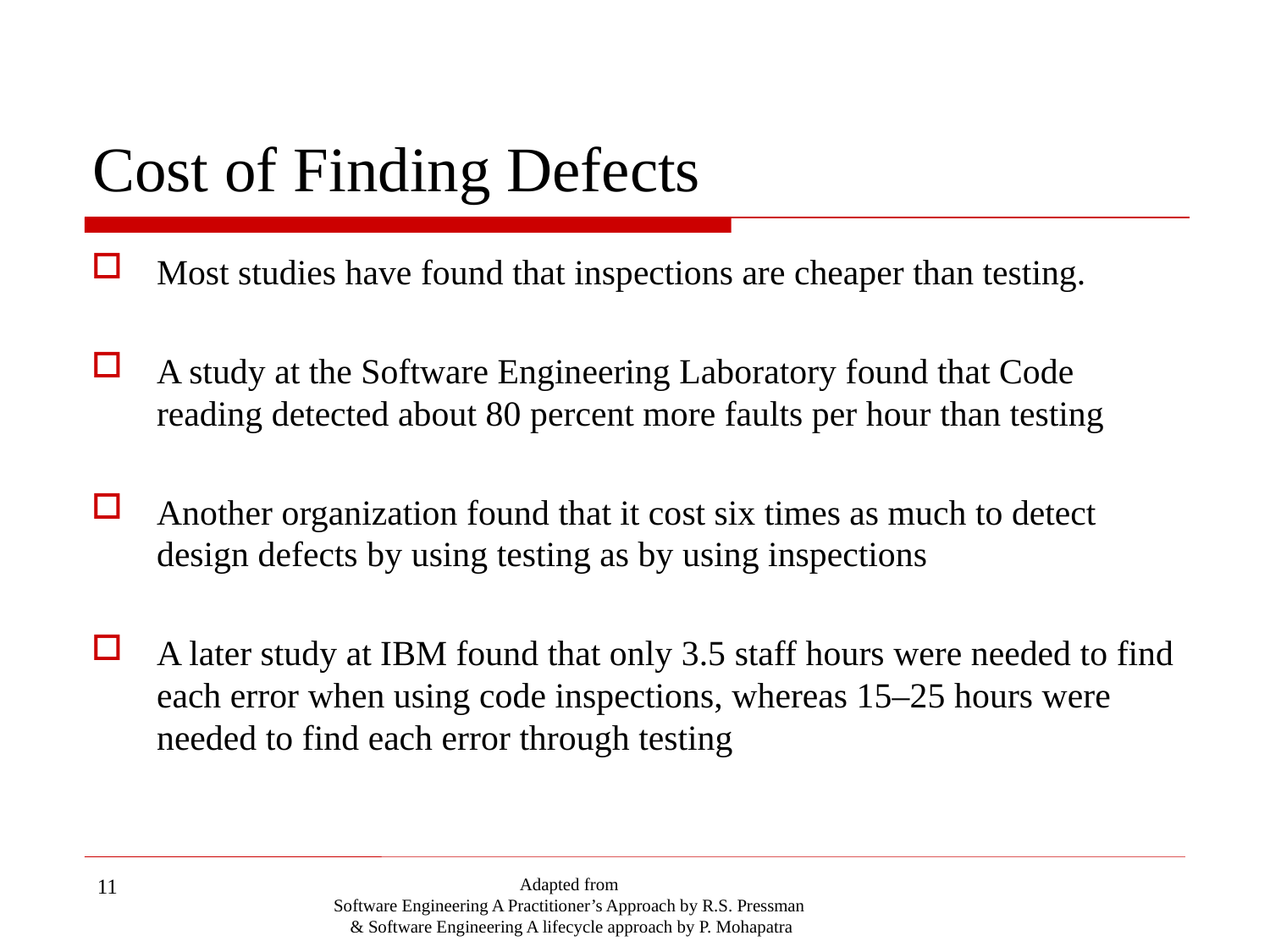

# Cost of Finding Defects
Most studies have found that inspections are cheaper than testing.

A study at the Software Engineering Laboratory found that Code reading detected about 80 percent more faults per hour than testing

Another organization found that it cost six times as much to detect design defects by using testing as by using inspections

A later study at IBM found that only 3.5 staff hours were needed to find each error when using code inspections, whereas 15–25 hours were needed to find each error through testing
11
Adapted from
Software Engineering A Practitioner’s Approach by R.S. Pressman
& Software Engineering A lifecycle approach by P. Mohapatra